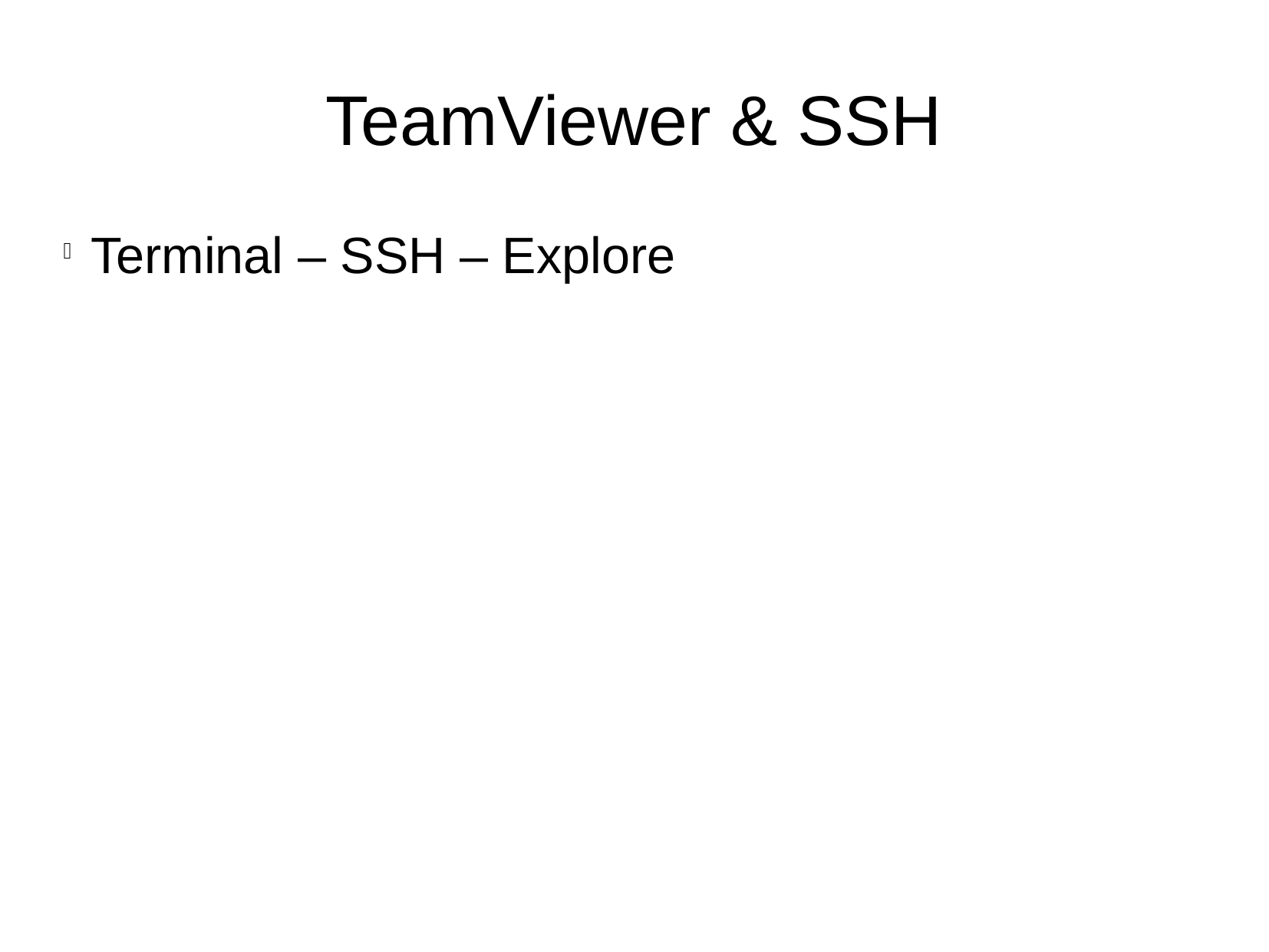

TeamViewer & SSH
Terminal – SSH – Explore